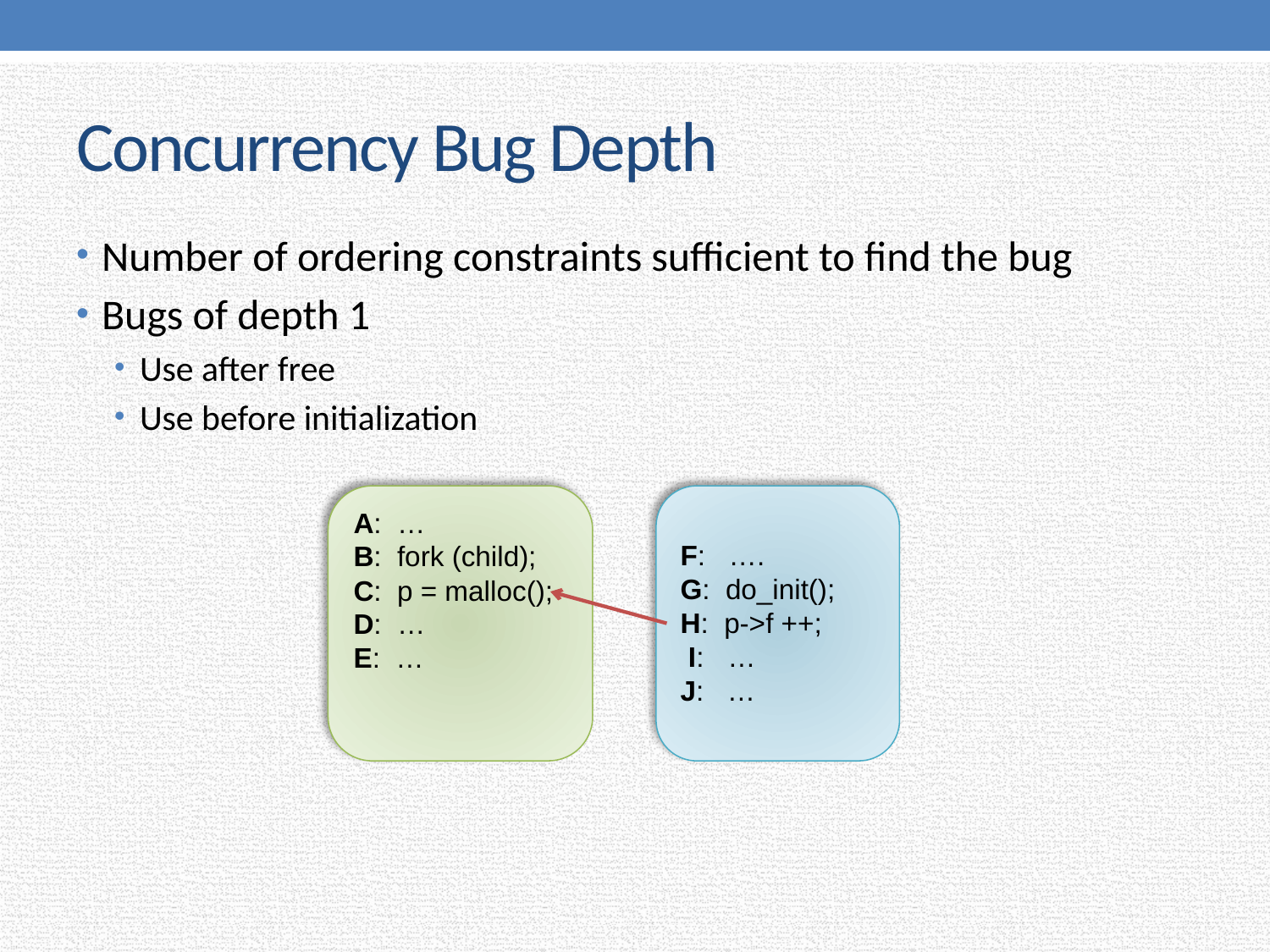

# Concurrency Bug Depth
Number of ordering constraints sufficient to find the bug
Bugs of depth 1
Use after free
Use before initialization

A:  …
B:  fork (child);
C:  p = malloc();
D:  …
E:  …

F:   ….
G:  do_init();
H:  p->f ++;
 I:   …
J:   …